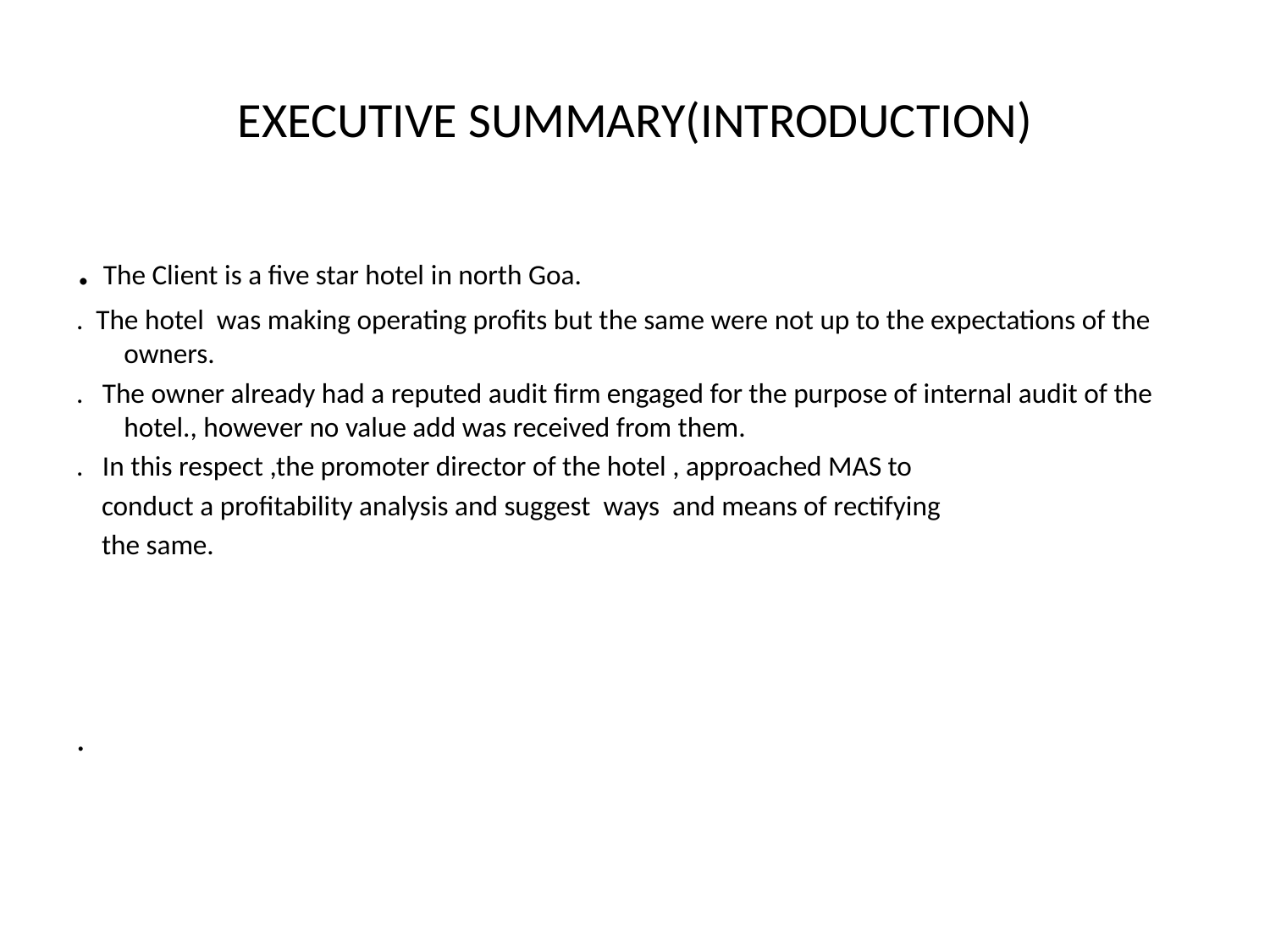

# EXECUTIVE SUMMARY(INTRODUCTION)
. The Client is a five star hotel in north Goa.
.  The hotel  was making operating profits but the same were not up to the expectations of the owners.
.   The owner already had a reputed audit firm engaged for the purpose of internal audit of the hotel., however no value add was received from them.
.   In this respect ,the promoter director of the hotel , approached MAS to
    conduct a profitability analysis and suggest  ways  and means of rectifying
    the same.

.